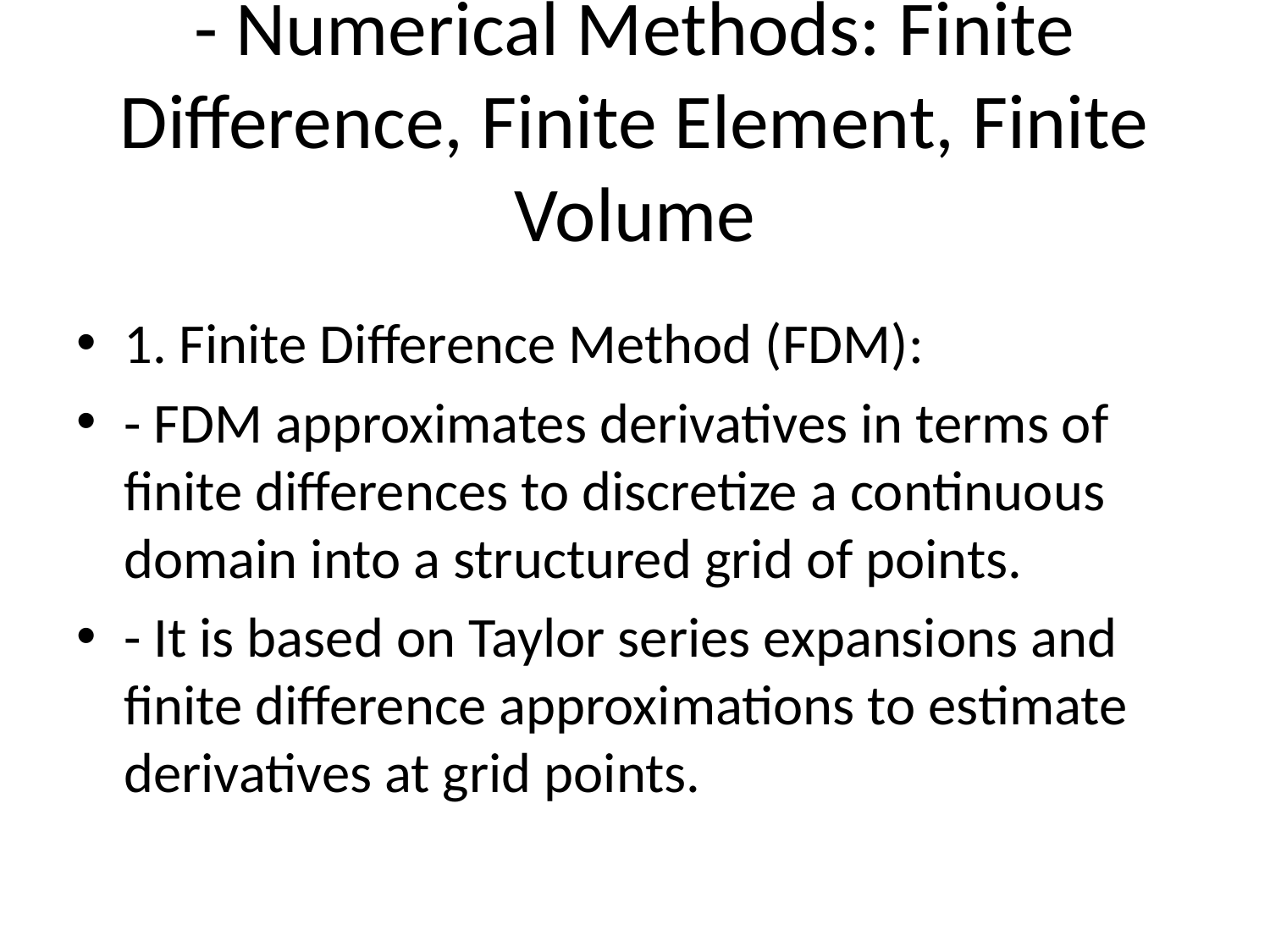

# - Numerical Methods: Finite Difference, Finite Element, Finite Volume

1. Finite Difference Method (FDM):
- FDM approximates derivatives in terms of finite differences to discretize a continuous domain into a structured grid of points.
- It is based on Taylor series expansions and finite difference approximations to estimate derivatives at grid points.